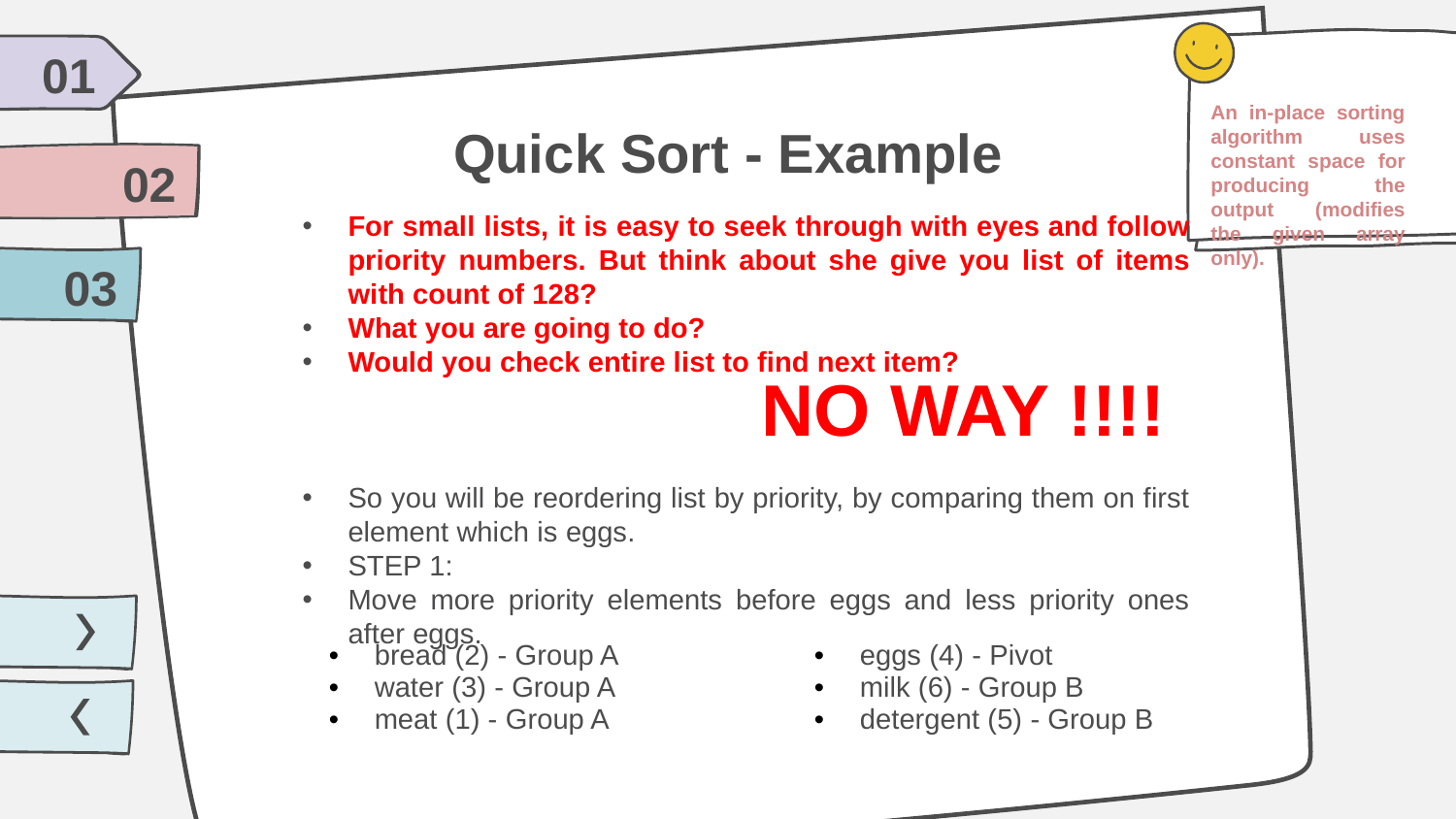

01
An in-place sorting algorithm uses constant space for producing the output (modifies the given array only).
# Quick Sort - Example
02
For small lists, it is easy to seek through with eyes and follow priority numbers. But think about she give you list of items with count of 128?
What you are going to do?
Would you check entire list to find next item?

So you will be reordering list by priority, by comparing them on first element which is eggs.
STEP 1:
Move more priority elements before eggs and less priority ones after eggs.

03
NO WAY !!!!

| bread (2) - Group A water (3) - Group A meat (1) - Group A | eggs (4) - Pivot milk (6) - Group B detergent (5) - Group B |
| --- | --- |